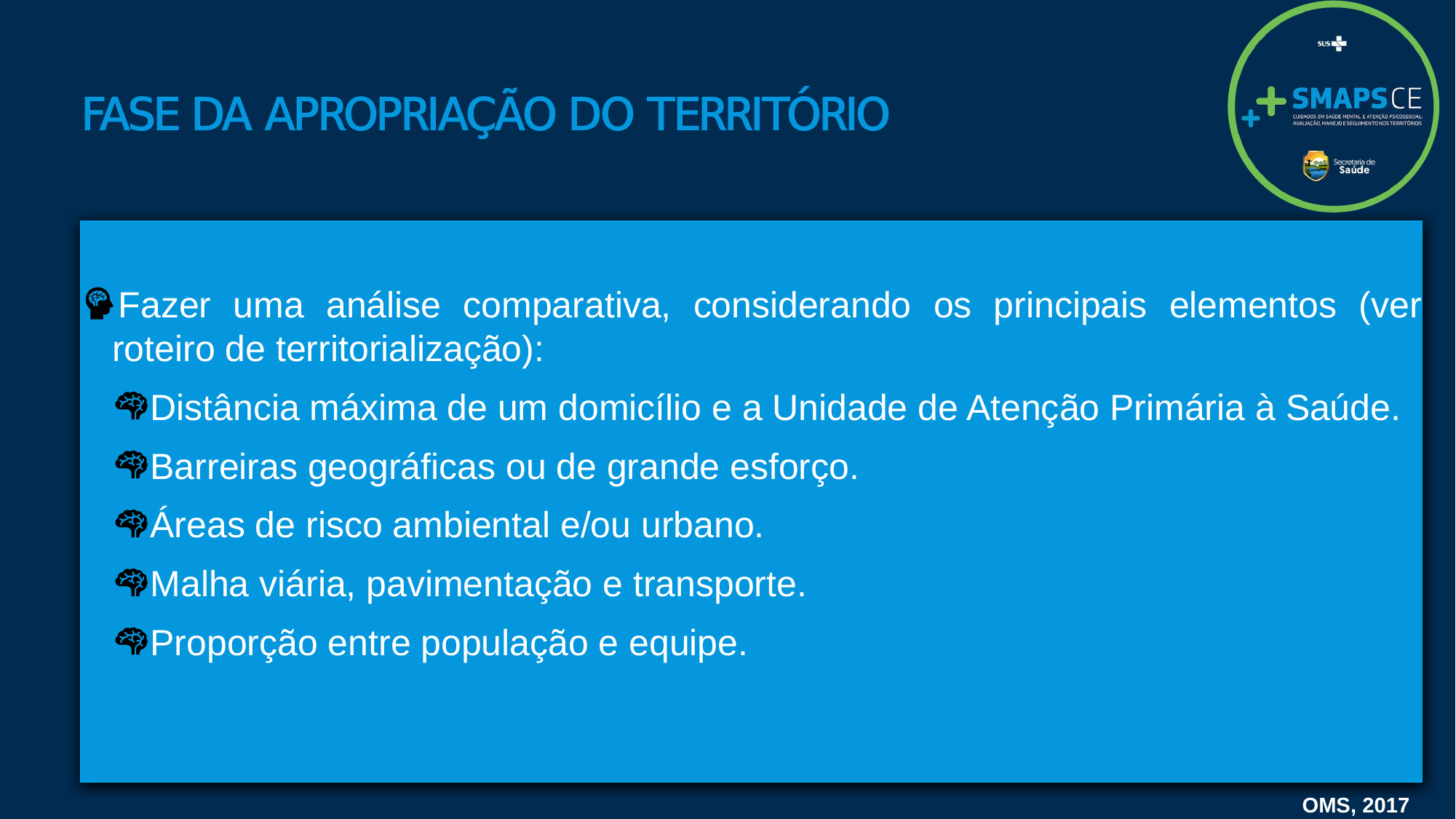

# Fase da apropriação do território
Fazer uma análise comparativa, considerando os principais elementos (ver roteiro de territorialização):
Distância máxima de um domicílio e a Unidade de Atenção Primária à Saúde.
Barreiras geográficas ou de grande esforço.
Áreas de risco ambiental e/ou urbano.
Malha viária, pavimentação e transporte.
Proporção entre população e equipe.